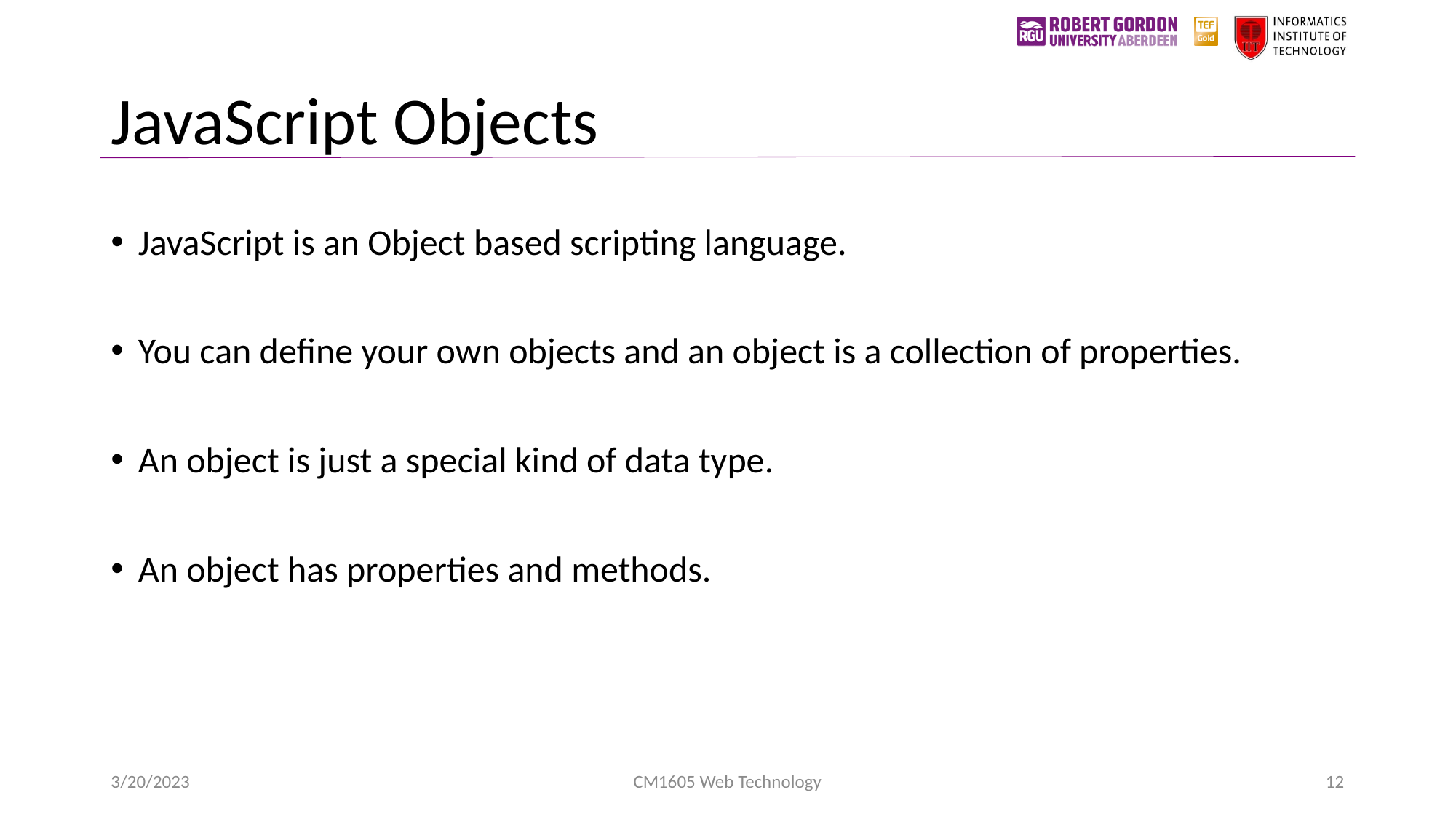

# JavaScript Objects
JavaScript is an Object based scripting language.

You can define your own objects and an object is a collection of properties.

An object is just a special kind of data type.

An object has properties and methods.
3/20/2023
CM1605 Web Technology
12